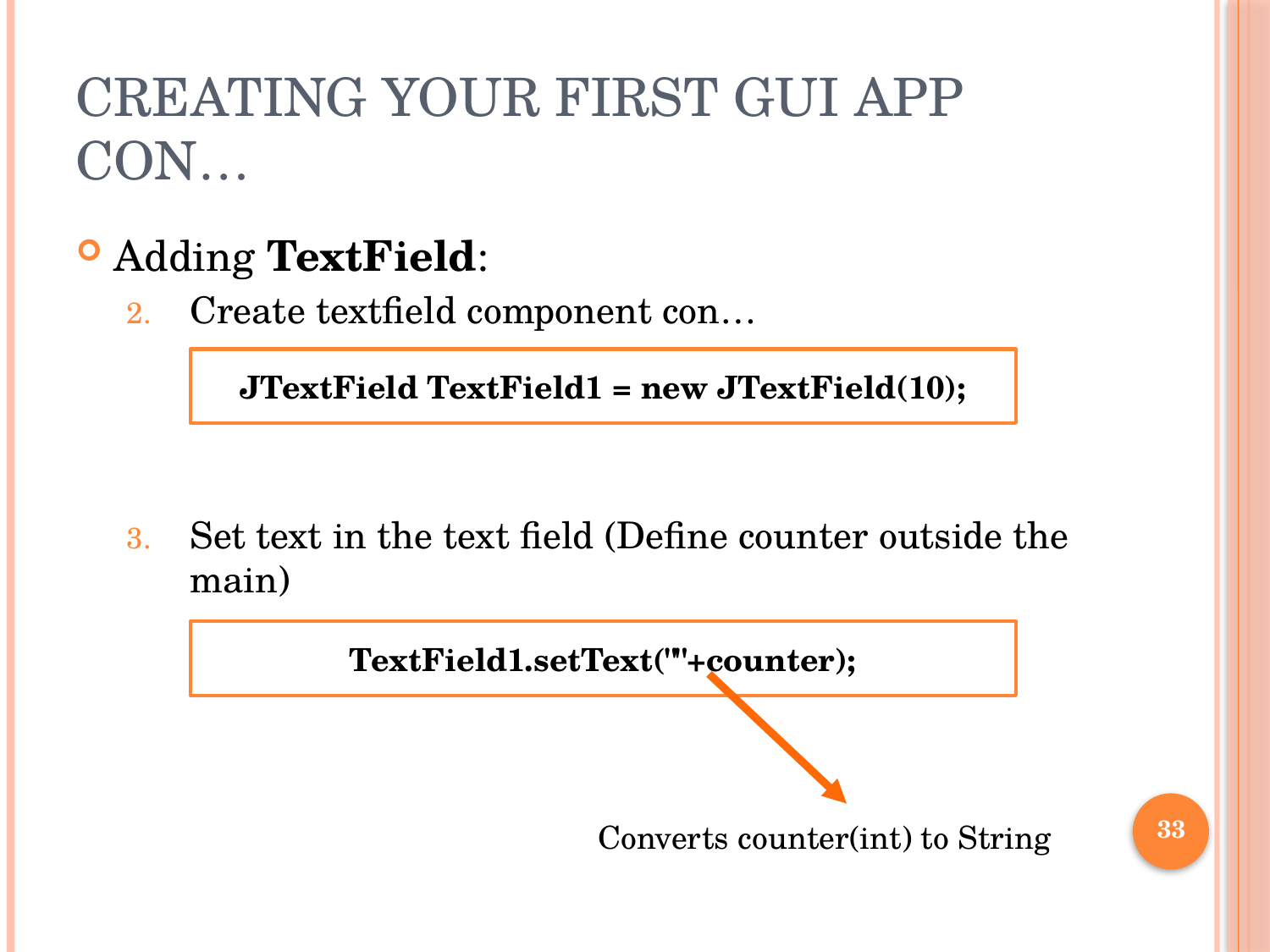

# Creating your first GUI App con…
Adding TextField:
Create textfield component con…

Set text in the text field (Define counter outside the main)

JTextField TextField1 = new JTextField(10);
TextField1.setText(""+counter);
33
Converts counter(int) to String